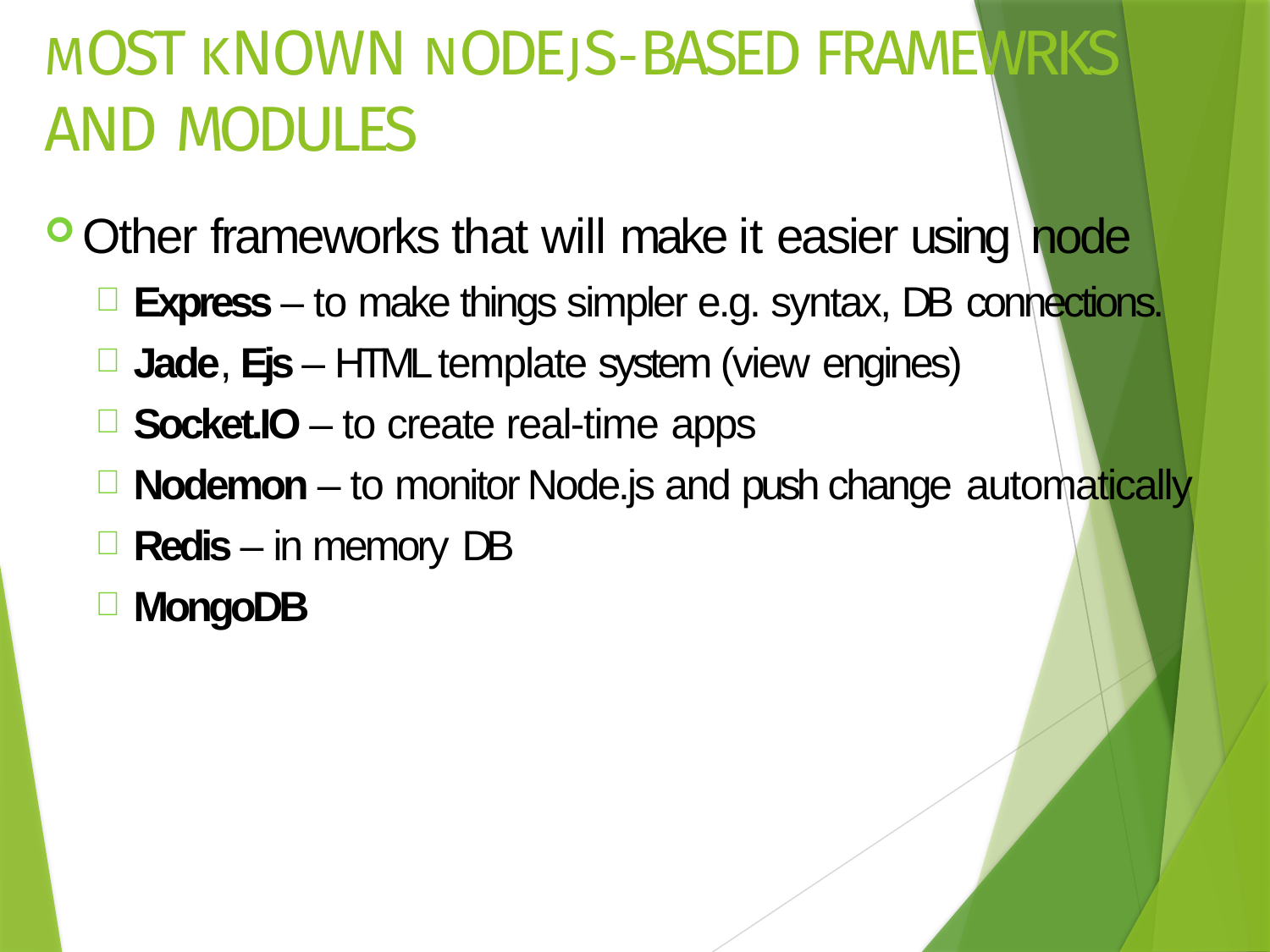

# MOST KNOWN NODEJS-BASED FRAMEWRKS  AND MODULES
Other frameworks that will make it easier using node
Express – to make things simpler e.g. syntax, DB connections.
Jade, Ejs – HTML template system (view engines)
Socket.IO – to create real-time apps
Nodemon – to monitor Node.js and push change automatically
Redis – in memory DB
MongoDB